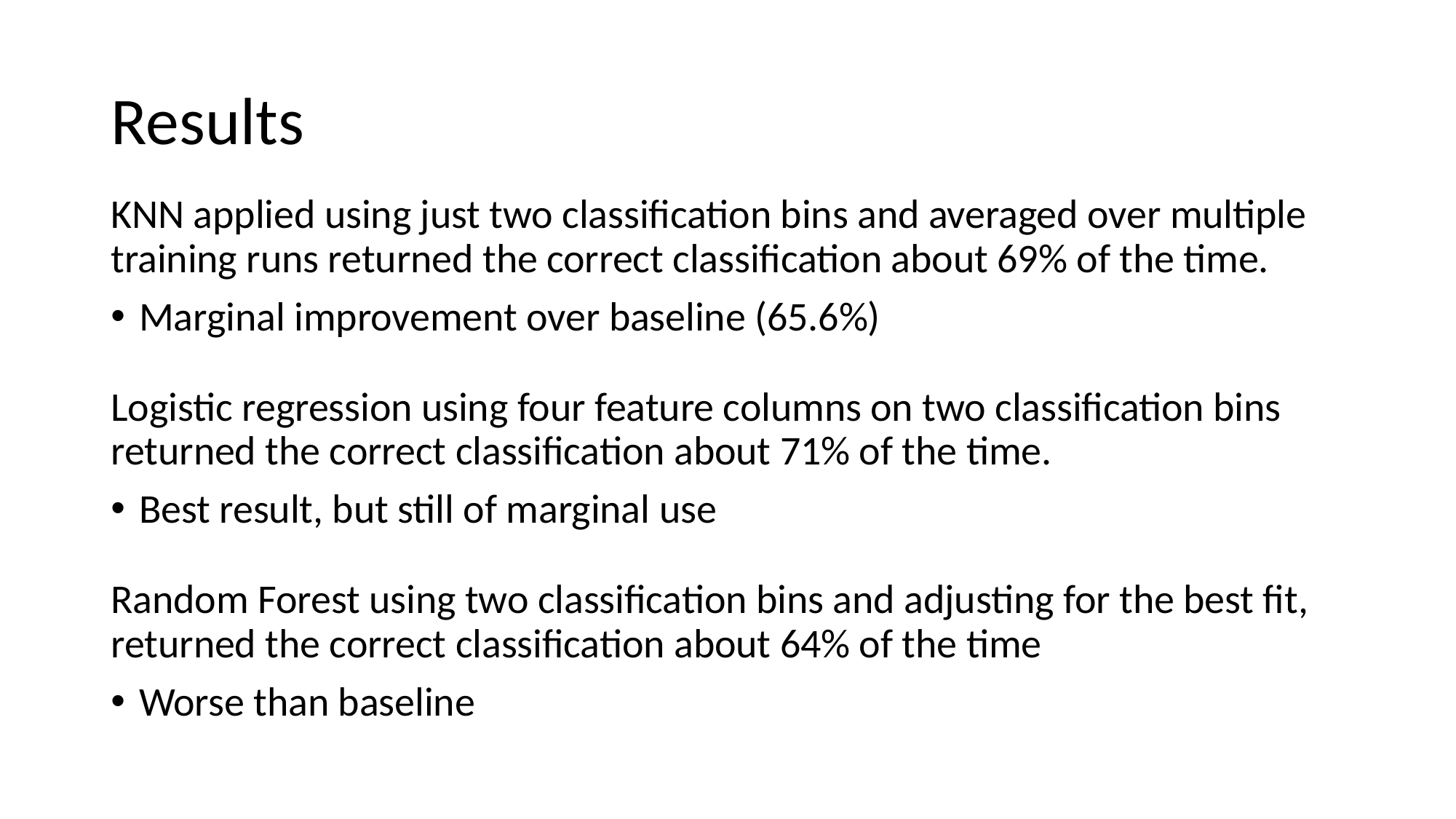

# Results
KNN applied using just two classification bins and averaged over multiple training runs returned the correct classification about 69% of the time.
Marginal improvement over baseline (65.6%)

Logistic regression using four feature columns on two classification bins returned the correct classification about 71% of the time.
Best result, but still of marginal use

Random Forest using two classification bins and adjusting for the best fit, returned the correct classification about 64% of the time
Worse than baseline